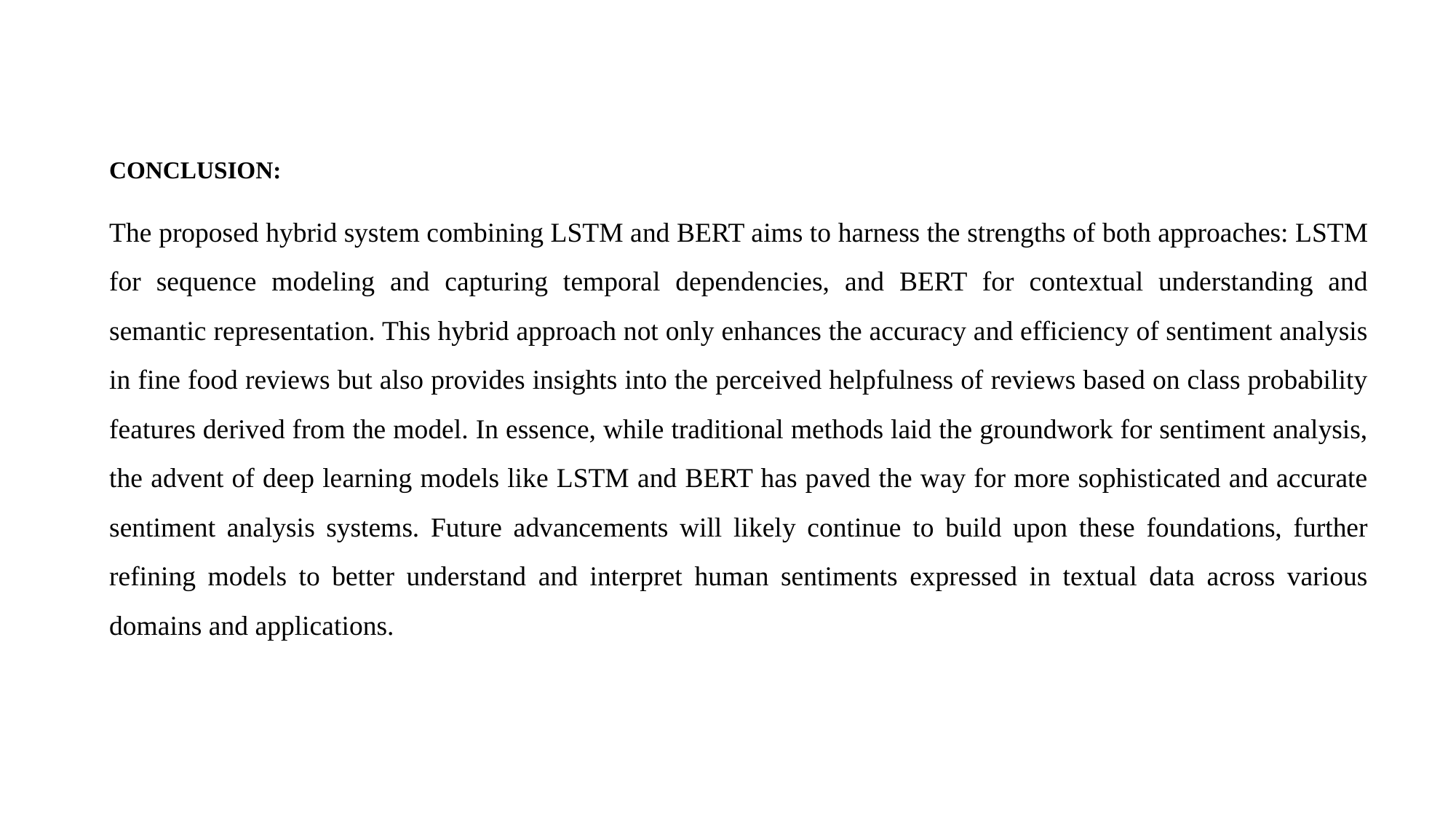

CONCLUSION:
The proposed hybrid system combining LSTM and BERT aims to harness the strengths of both approaches: LSTM for sequence modeling and capturing temporal dependencies, and BERT for contextual understanding and semantic representation. This hybrid approach not only enhances the accuracy and efficiency of sentiment analysis in fine food reviews but also provides insights into the perceived helpfulness of reviews based on class probability features derived from the model. In essence, while traditional methods laid the groundwork for sentiment analysis, the advent of deep learning models like LSTM and BERT has paved the way for more sophisticated and accurate sentiment analysis systems. Future advancements will likely continue to build upon these foundations, further refining models to better understand and interpret human sentiments expressed in textual data across various domains and applications.